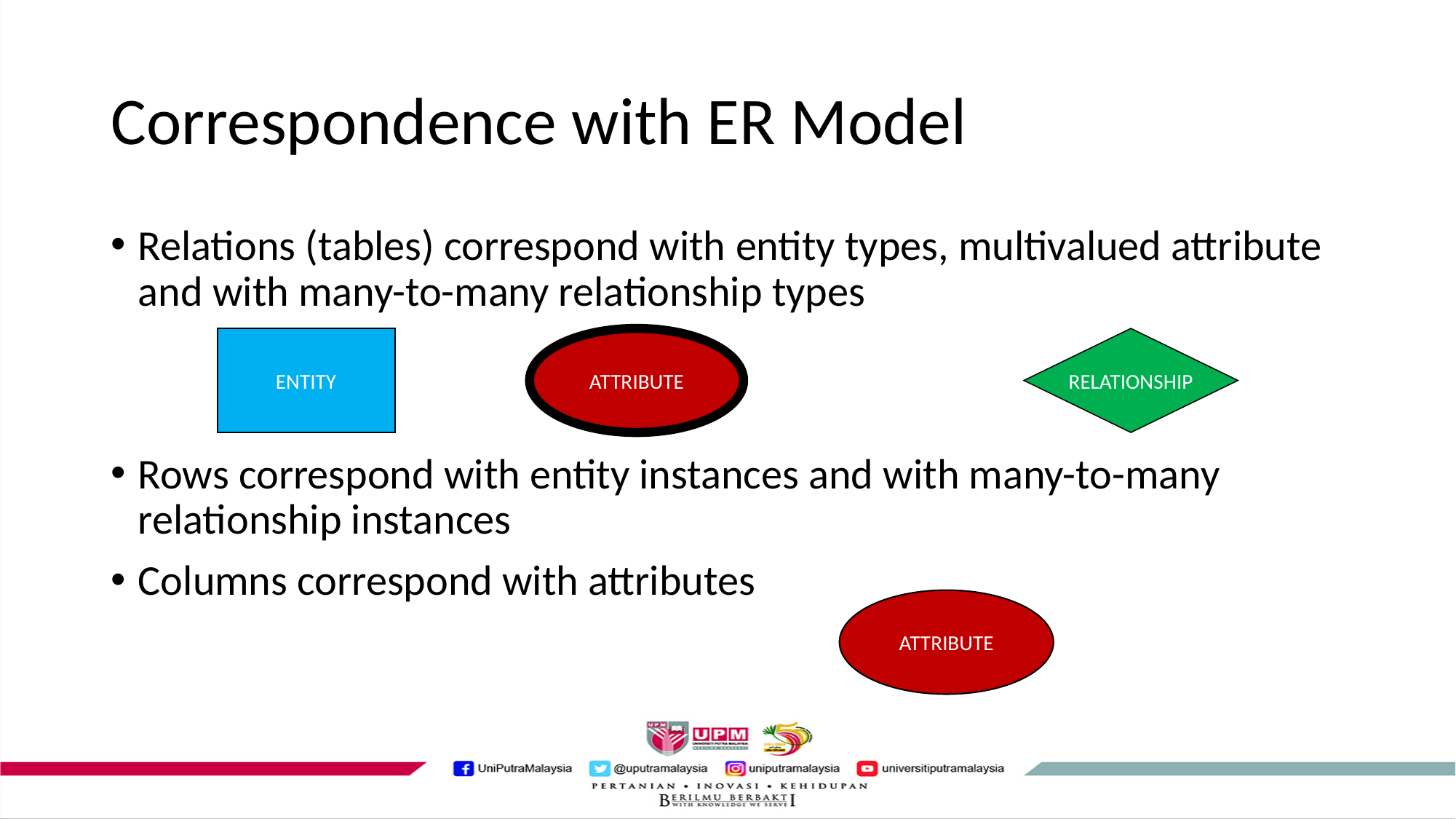

# Correspondence with ER Model
Relations (tables) correspond with entity types, multivalued attribute and with many-to-many relationship types

Rows correspond with entity instances and with many-to-many relationship instances
Columns correspond with attributes

ENTITY
ATTRIBUTE
RELATIONSHIP
ATTRIBUTE